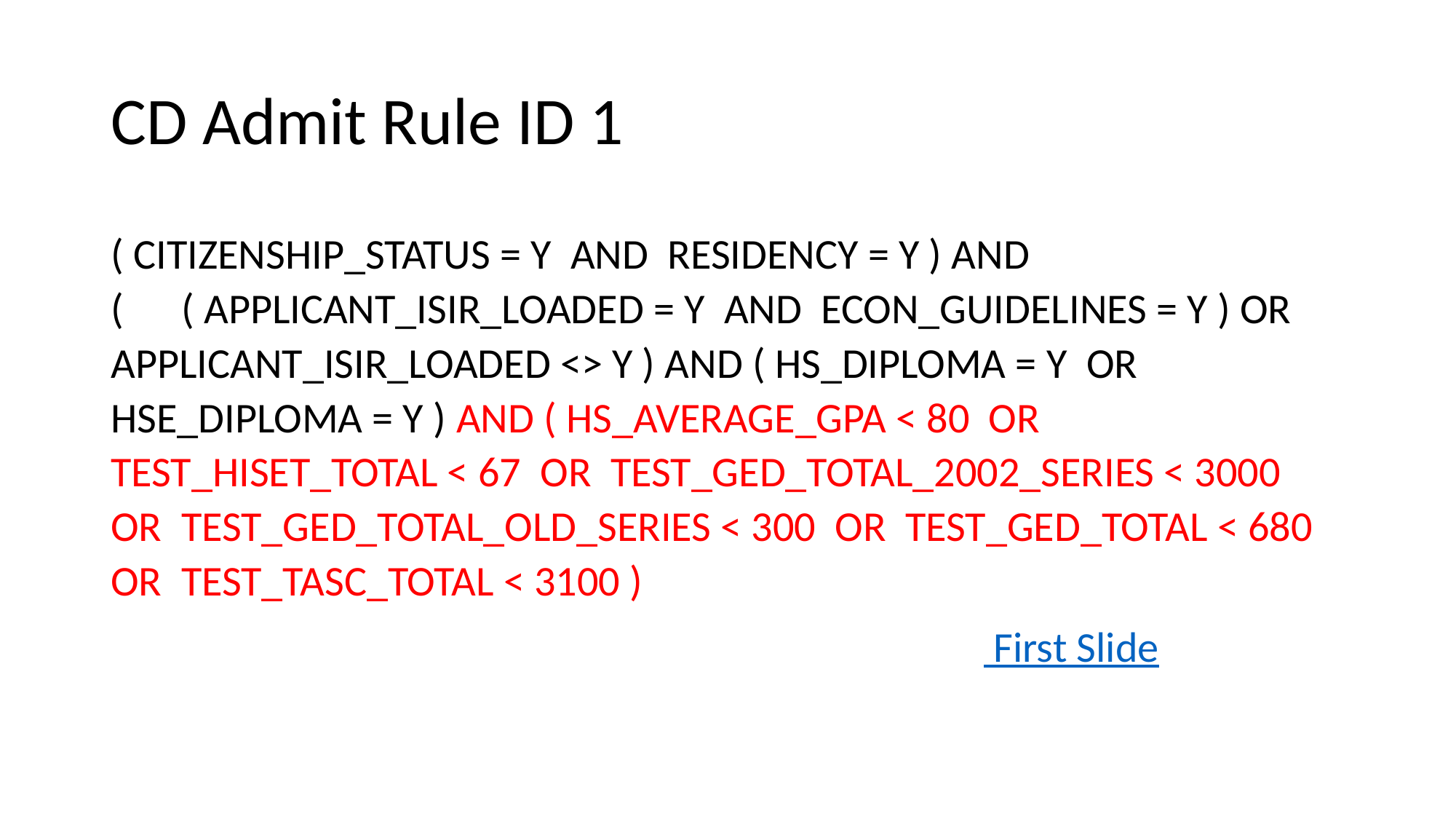

# CD Admit Rule ID 1
( CITIZENSHIP_STATUS = Y  AND  RESIDENCY = Y ) AND (      ( APPLICANT_ISIR_LOADED = Y  AND  ECON_GUIDELINES = Y ) OR  APPLICANT_ISIR_LOADED <> Y ) AND ( HS_DIPLOMA = Y  OR  HSE_DIPLOMA = Y ) AND ( HS_AVERAGE_GPA < 80  OR  TEST_HISET_TOTAL < 67  OR  TEST_GED_TOTAL_2002_SERIES < 3000  OR  TEST_GED_TOTAL_OLD_SERIES < 300  OR  TEST_GED_TOTAL < 680  OR  TEST_TASC_TOTAL < 3100 )
								 First Slide